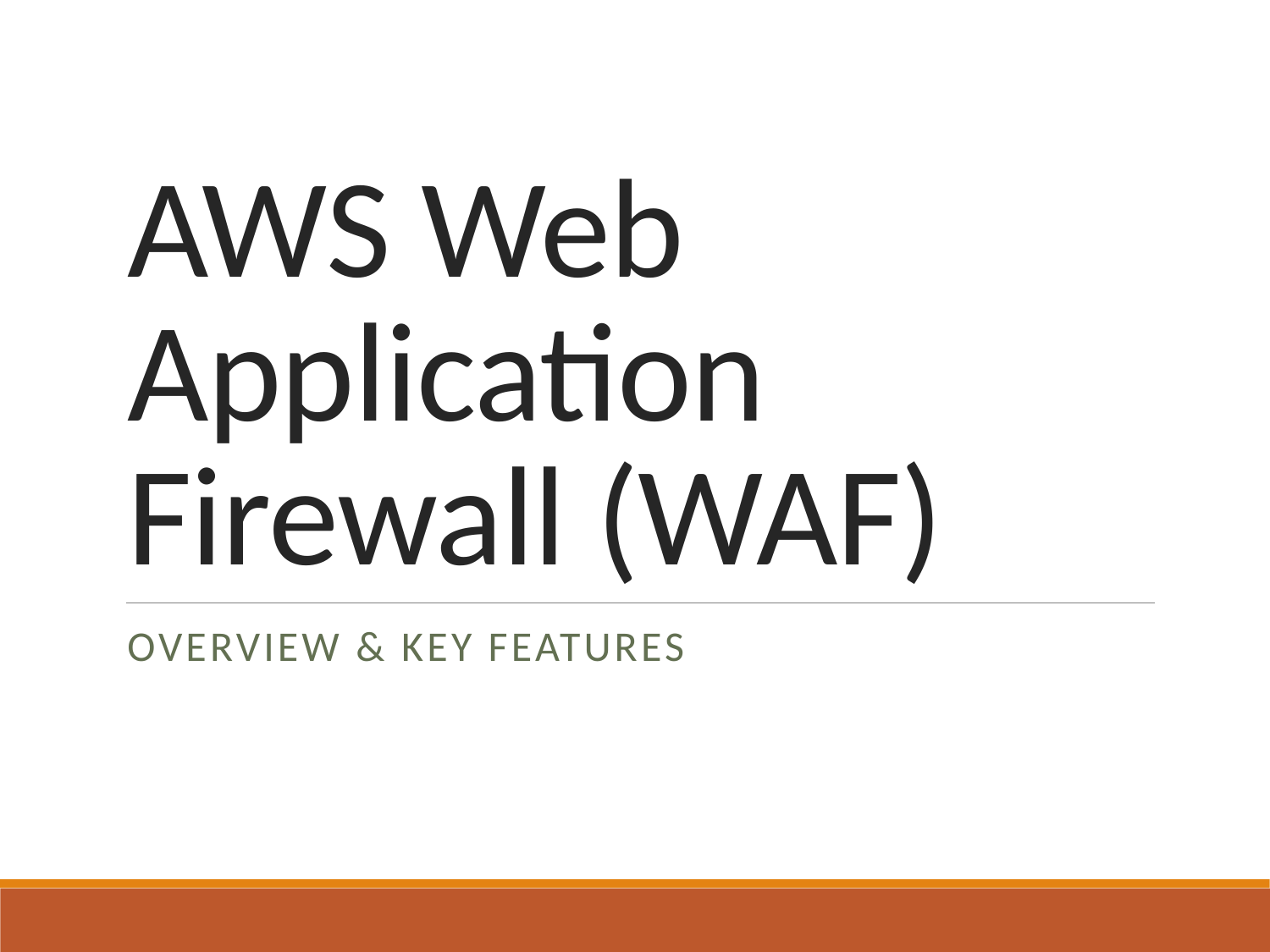

# AWS Web Application Firewall (WAF)
Overview & Key Features